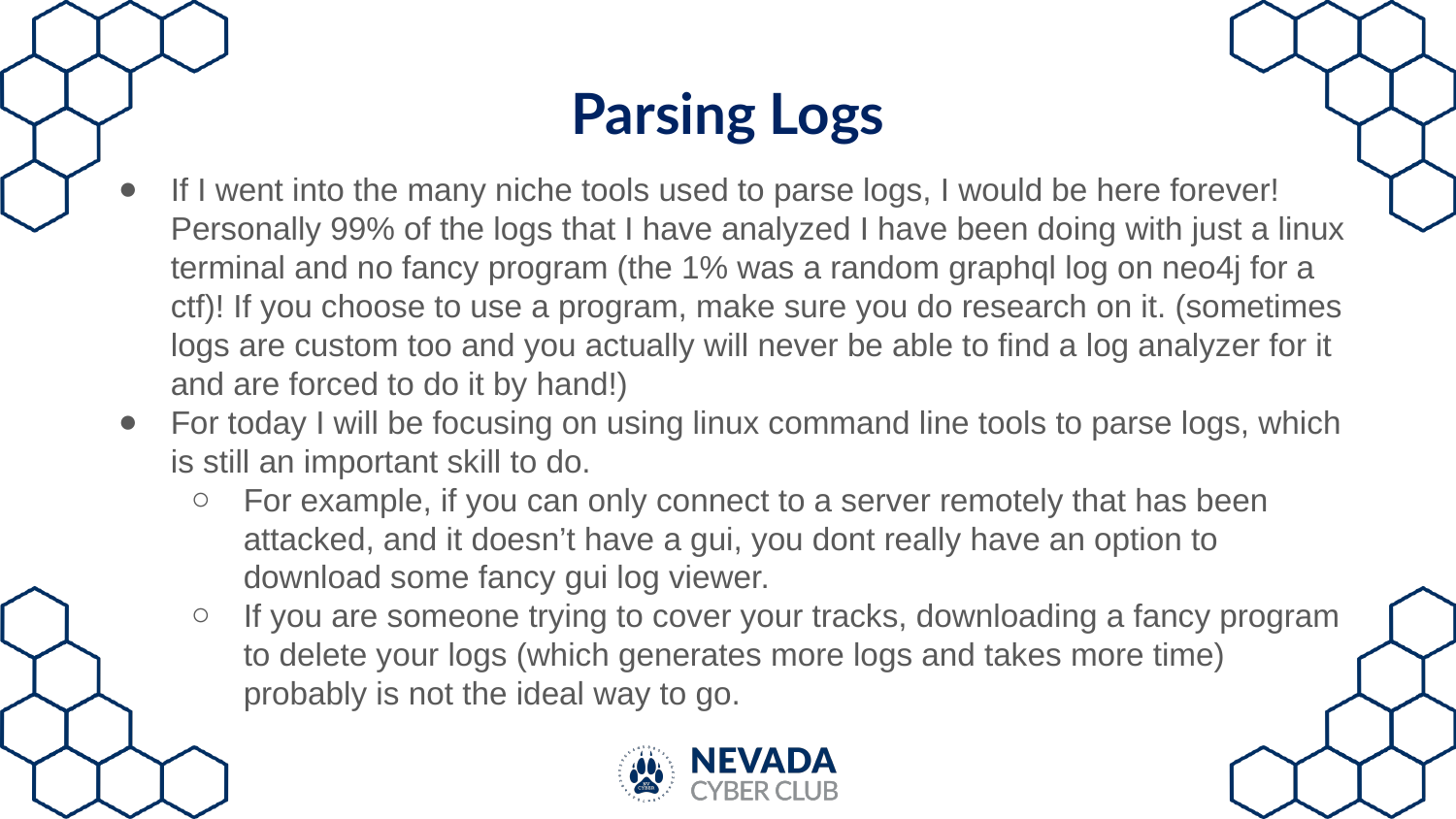

# Parsing Logs
If I went into the many niche tools used to parse logs, I would be here forever! Personally 99% of the logs that I have analyzed I have been doing with just a linux terminal and no fancy program (the 1% was a random graphql log on neo4j for a ctf)! If you choose to use a program, make sure you do research on it. (sometimes logs are custom too and you actually will never be able to find a log analyzer for it and are forced to do it by hand!)
For today I will be focusing on using linux command line tools to parse logs, which is still an important skill to do.
For example, if you can only connect to a server remotely that has been attacked, and it doesn’t have a gui, you dont really have an option to download some fancy gui log viewer.
If you are someone trying to cover your tracks, downloading a fancy program to delete your logs (which generates more logs and takes more time) probably is not the ideal way to go.